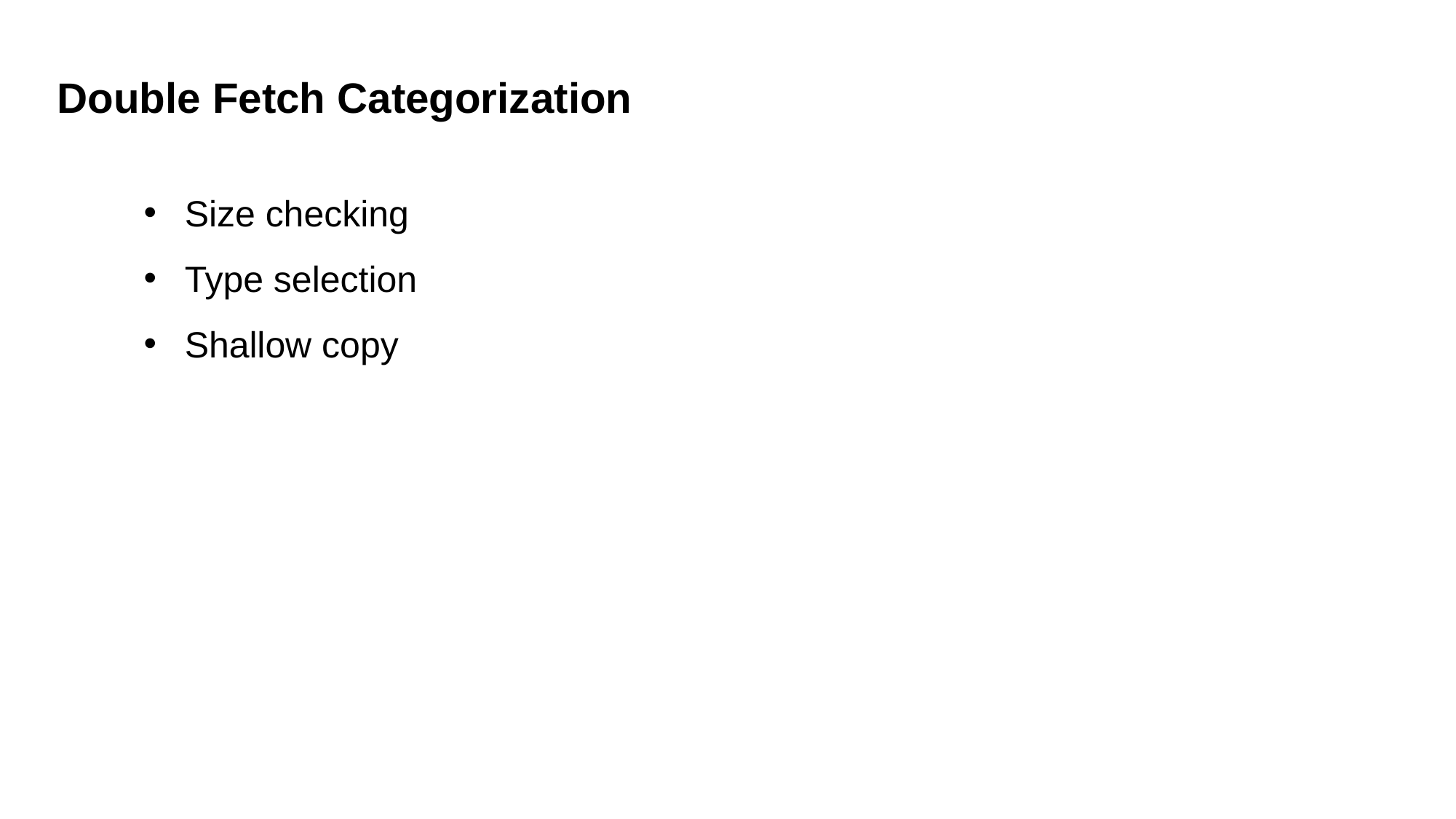

Double Fetch Categorization
Size checking
Type selection
Shallow copy